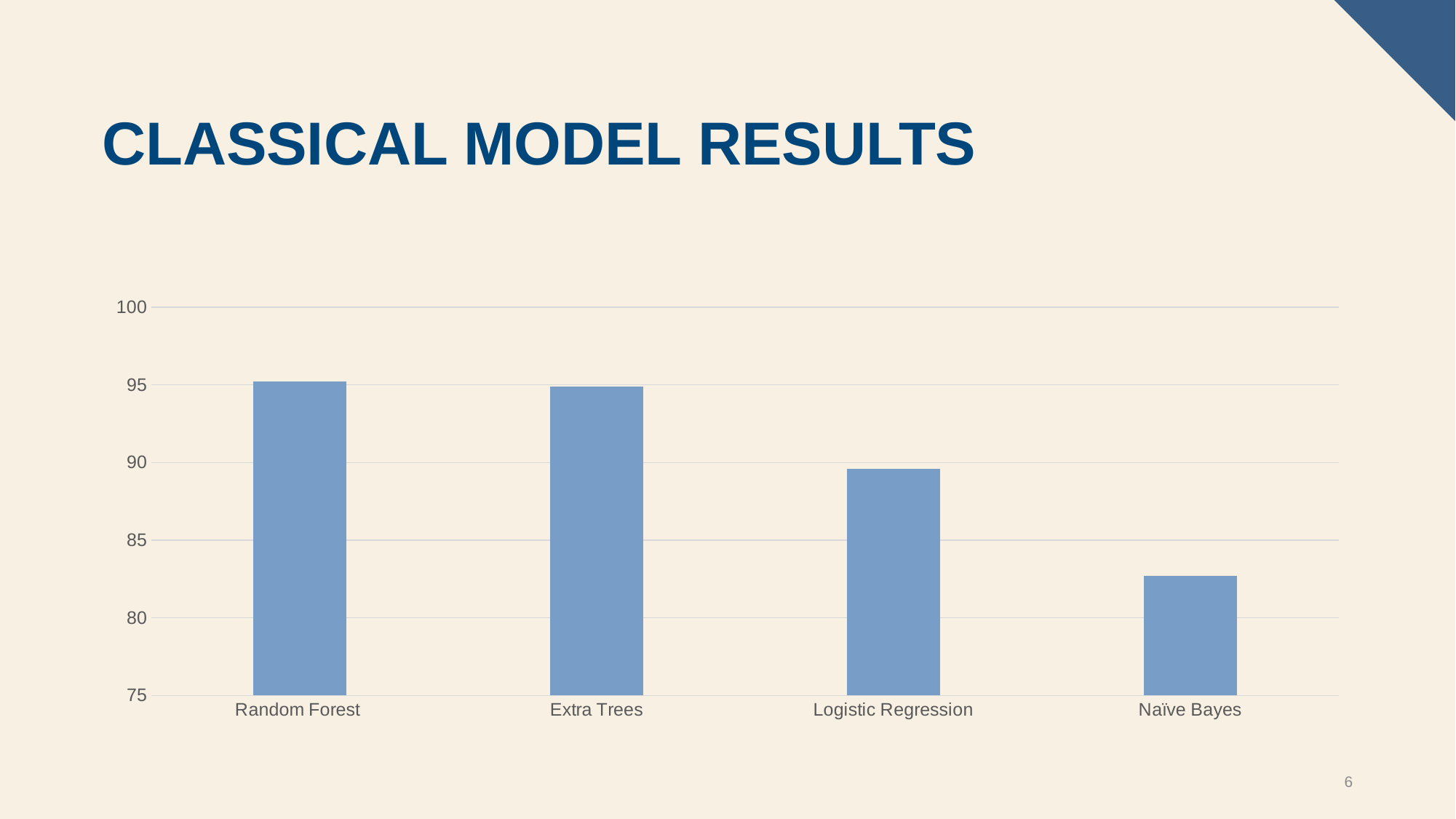

# Classical Model Results

### Chart

| Category | Series 1 |
|---|---|
| Random Forest  | 95.2 |
| Extra Trees | 94.9 |
| Logistic Regression | 89.6 |
| Naïve Bayes | 82.7 |
6